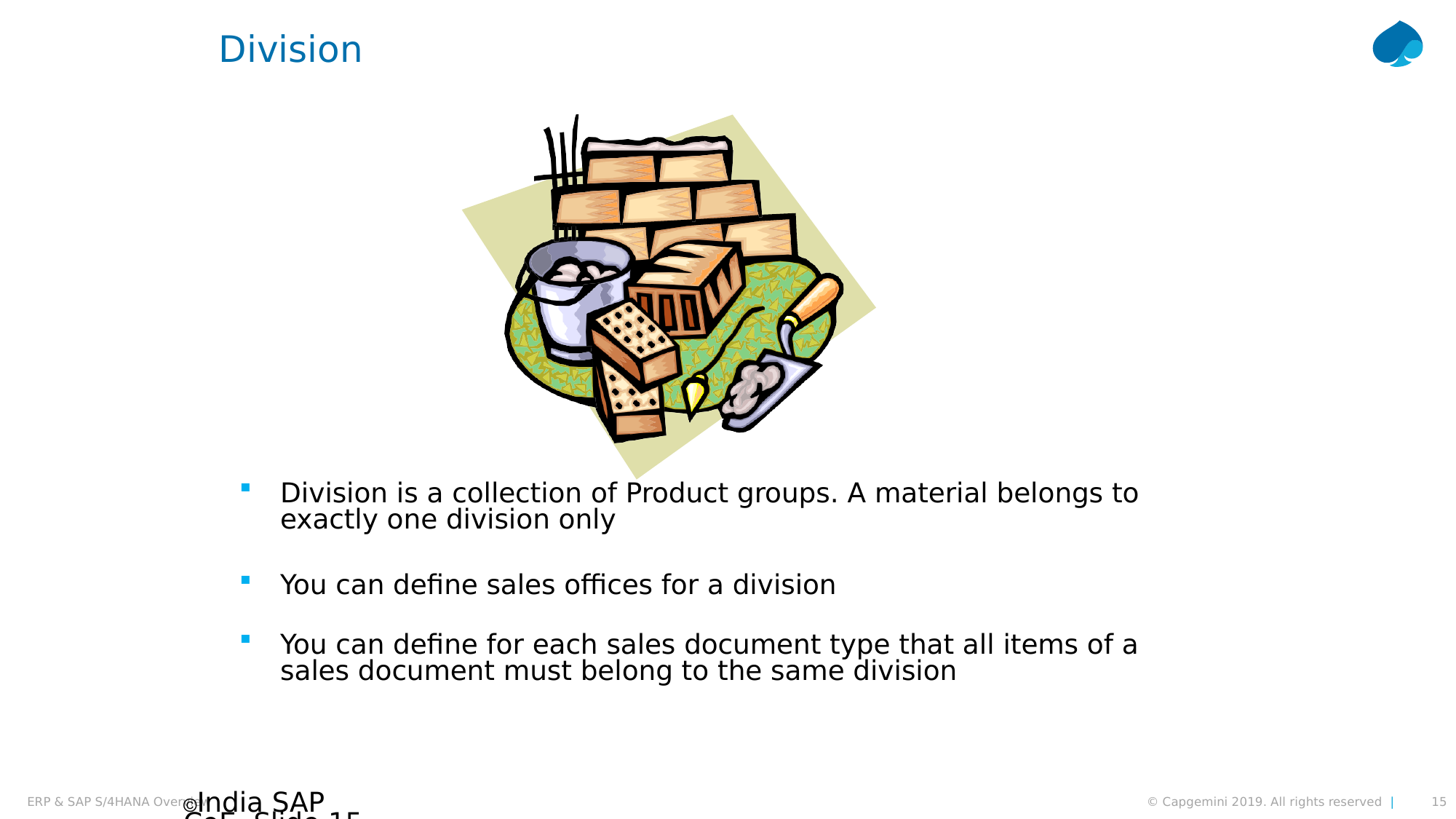

# Division

Division is a collection of Product groups. A material belongs to  exactly one division only

You can define sales offices for a division

You can define for each sales document type that all items of a  sales document must belong to the same division
©India SAP CoE, Slide 15